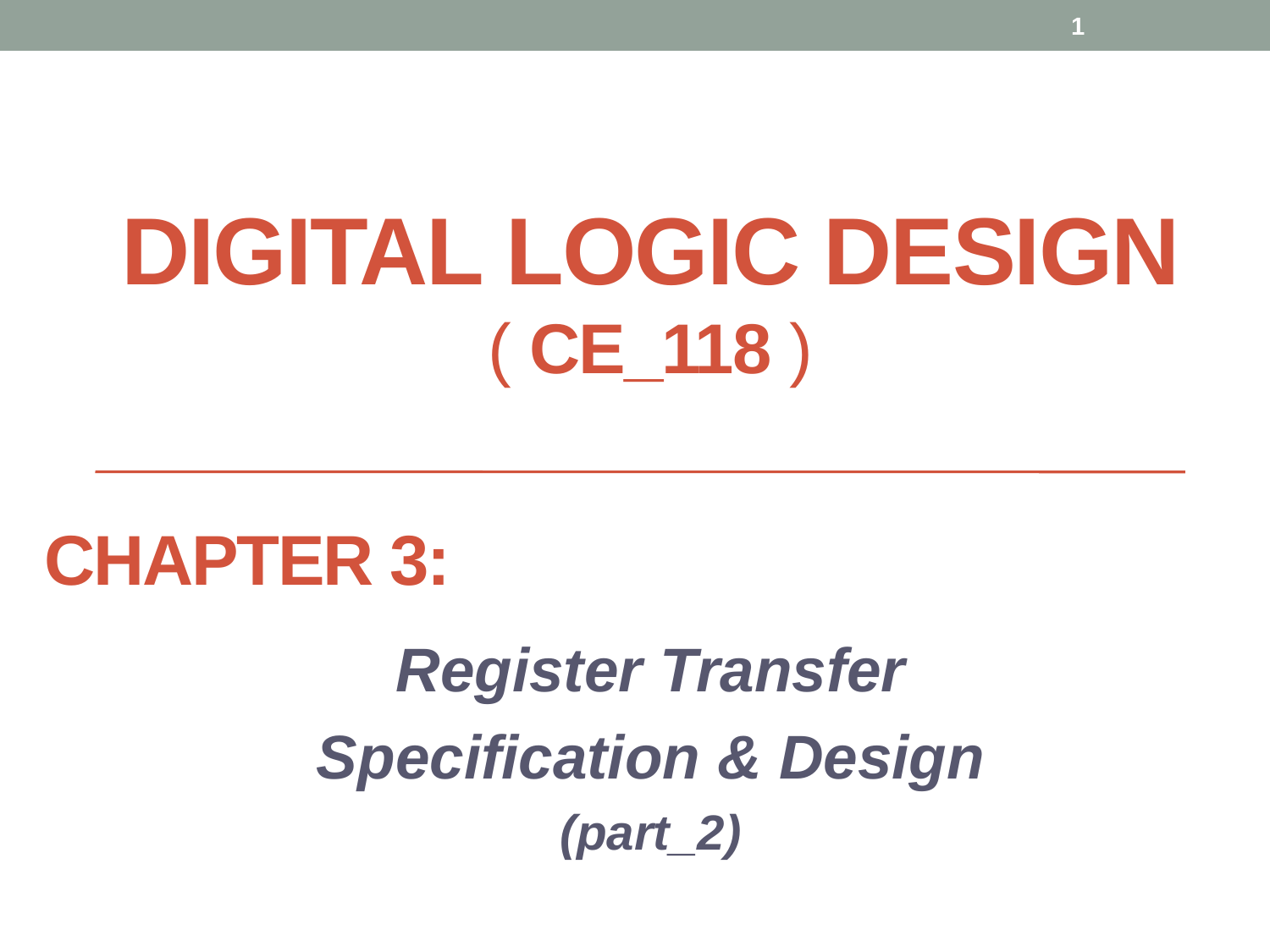

1
DIGITAL LOGIC DESIGN
( ce_118 )
# Chapter 3:
Register Transfer
Specification & Design
(part_2)